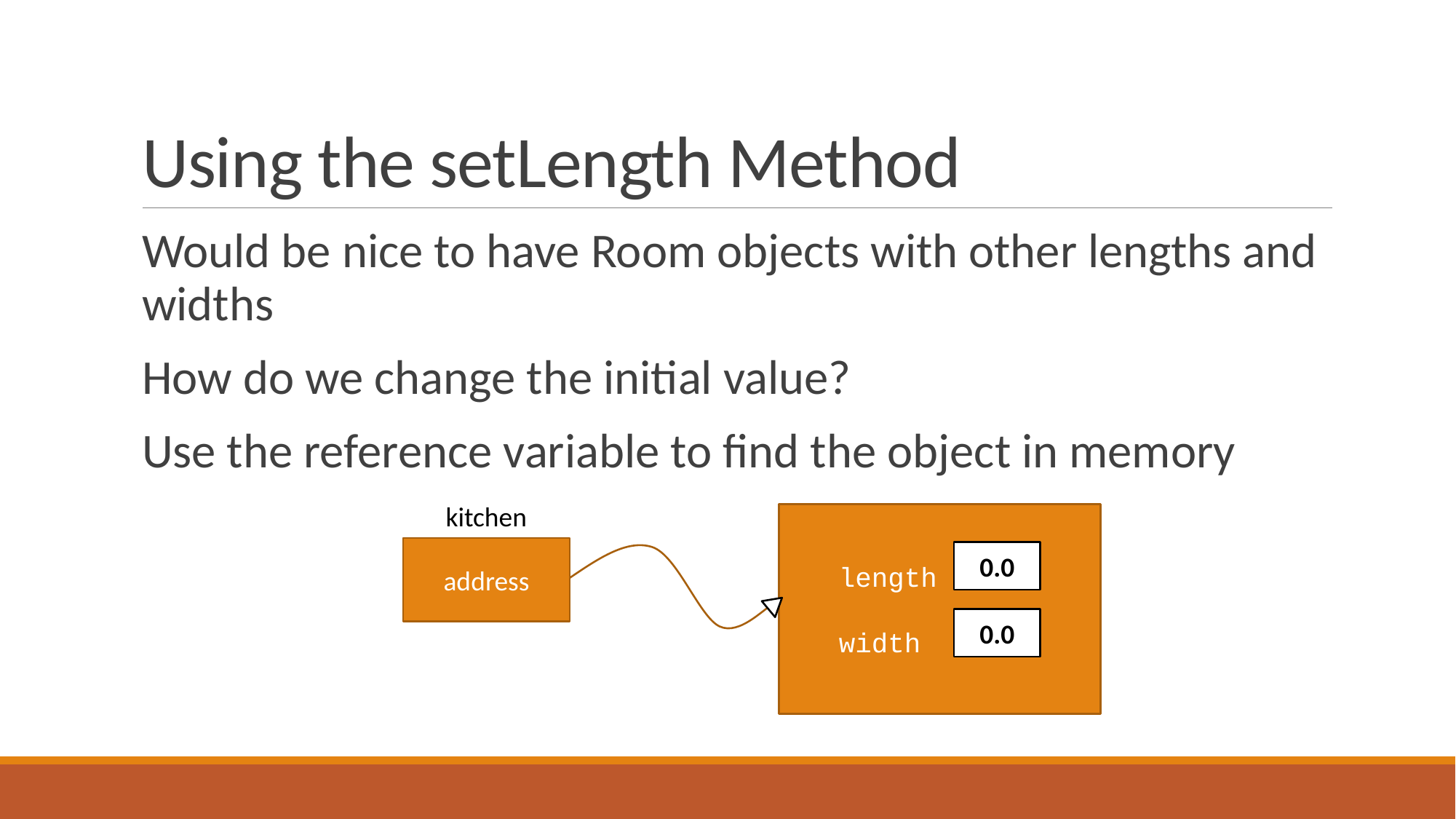

# Using the setLength Method
Would be nice to have Room objects with other lengths and widths
How do we change the initial value?
Use the reference variable to find the object in memory

kitchen
   length

   width
address
0.0

0.0